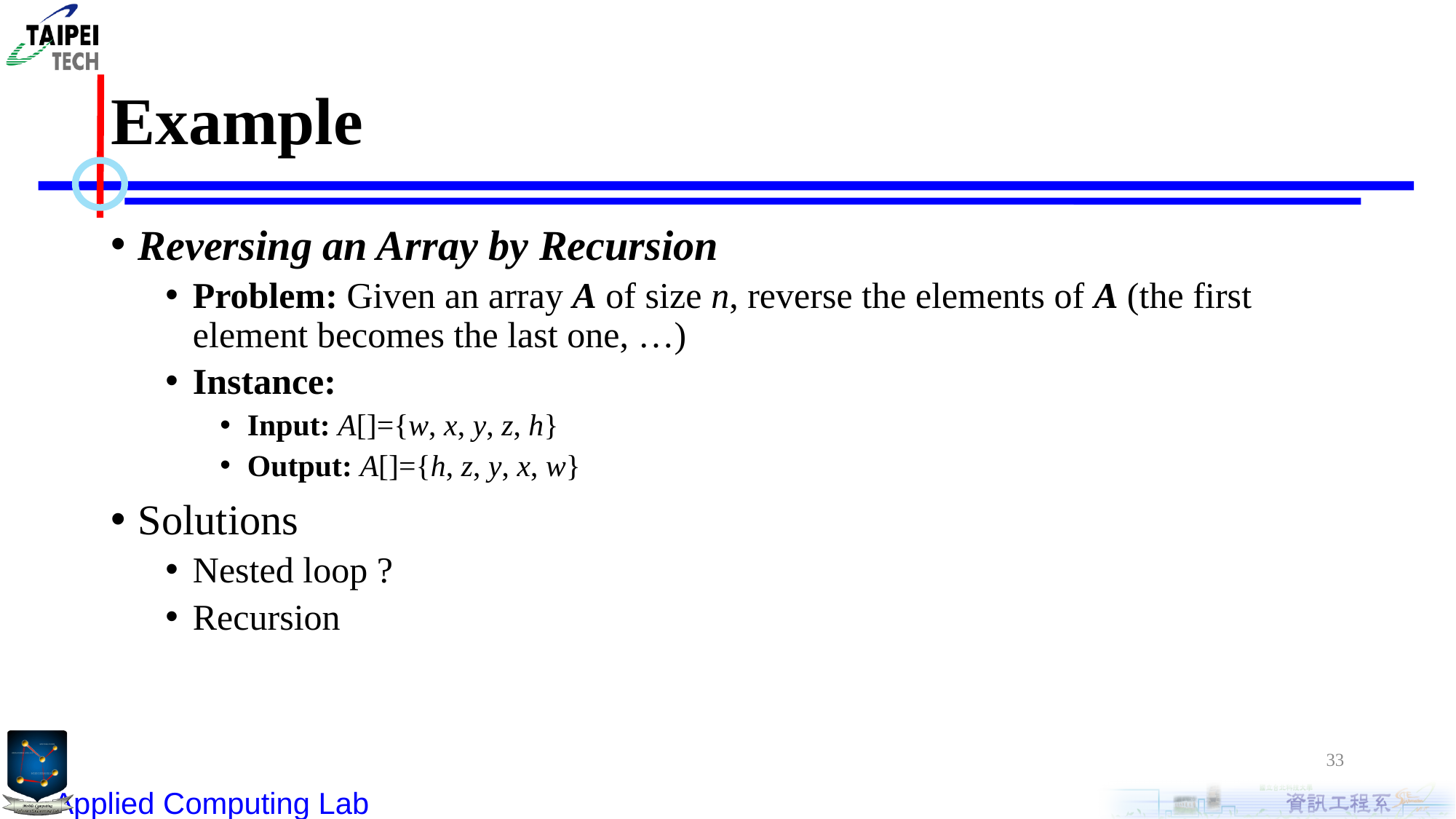

# Example
Reversing an Array by Recursion
Problem: Given an array A of size n, reverse the elements of A (the first element becomes the last one, …)
Instance:
Input: A[]={w, x, y, z, h}
Output: A[]={h, z, y, x, w}
Solutions
Nested loop ?
Recursion
33